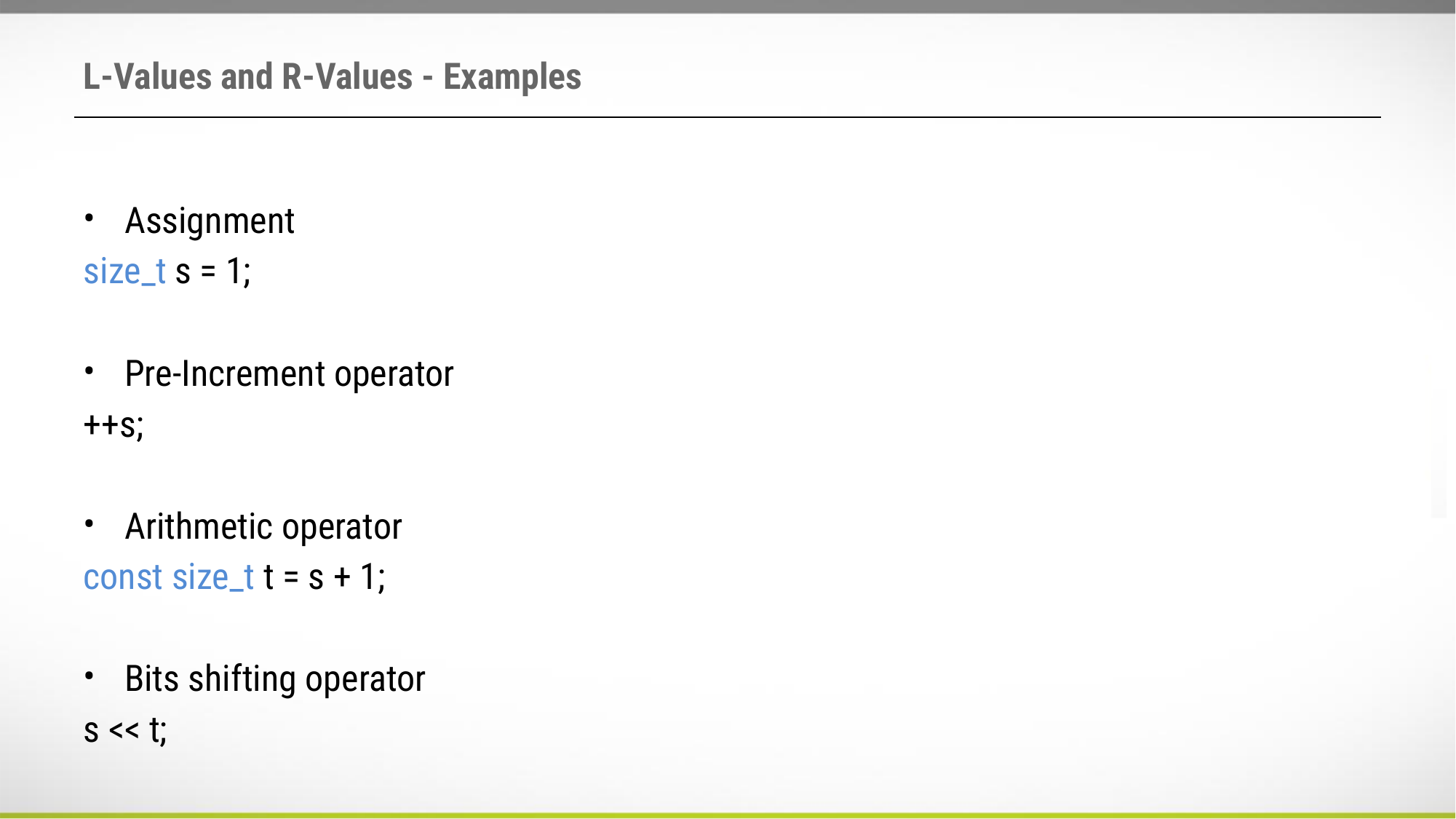

# L-Values and R-Values - Examples
Assignment
size_t s = 1;

Pre-Increment operator
++s;

Arithmetic operator
const size_t t = s + 1;

Bits shifting operator
s << t;